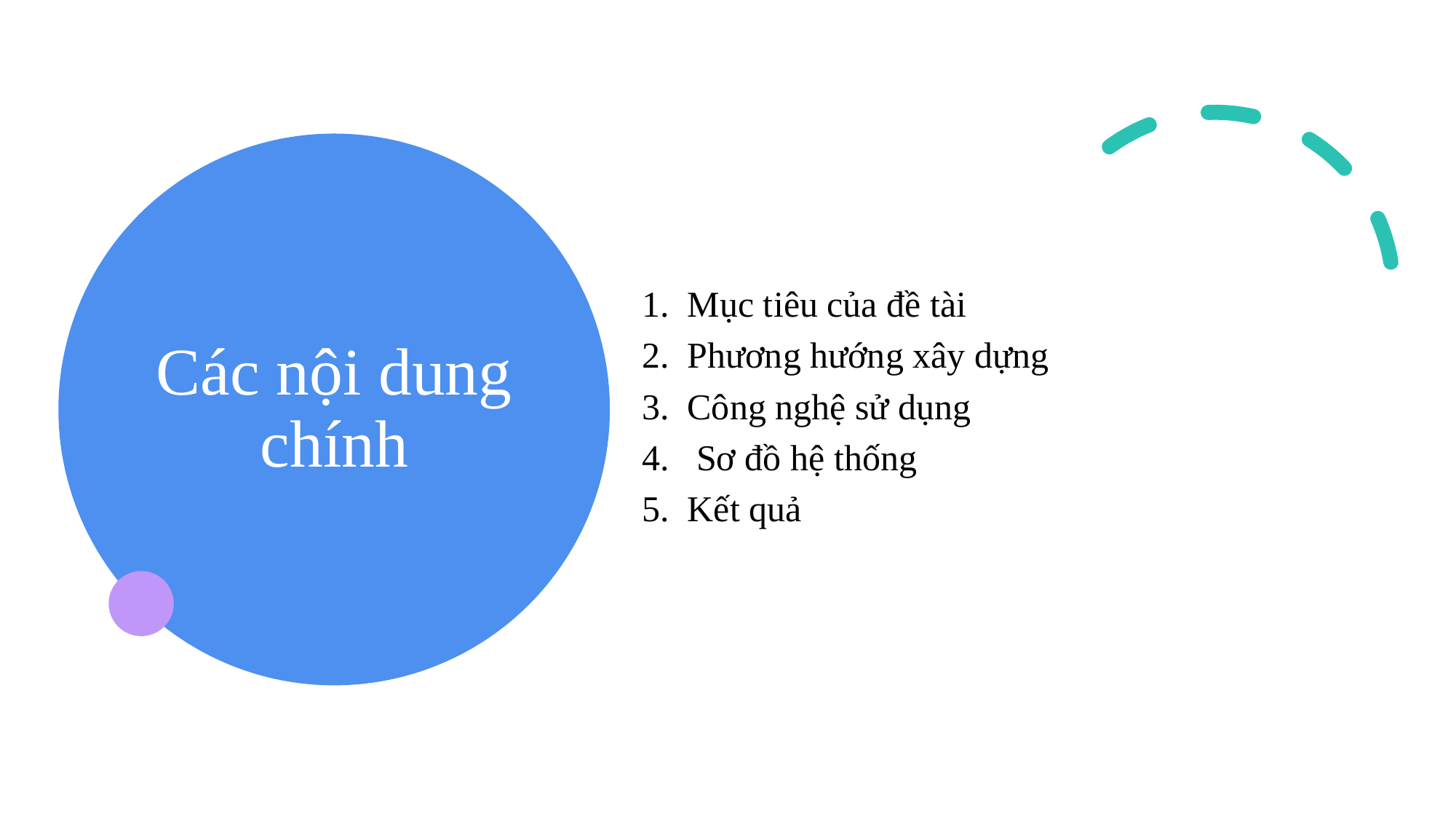

# Các nội dung chính
1.  Mục tiêu của đề tài
2.  Phương hướng xây dựng
3.  Công nghệ sử dụng
Sơ đồ hệ thống
5.  Kết quả